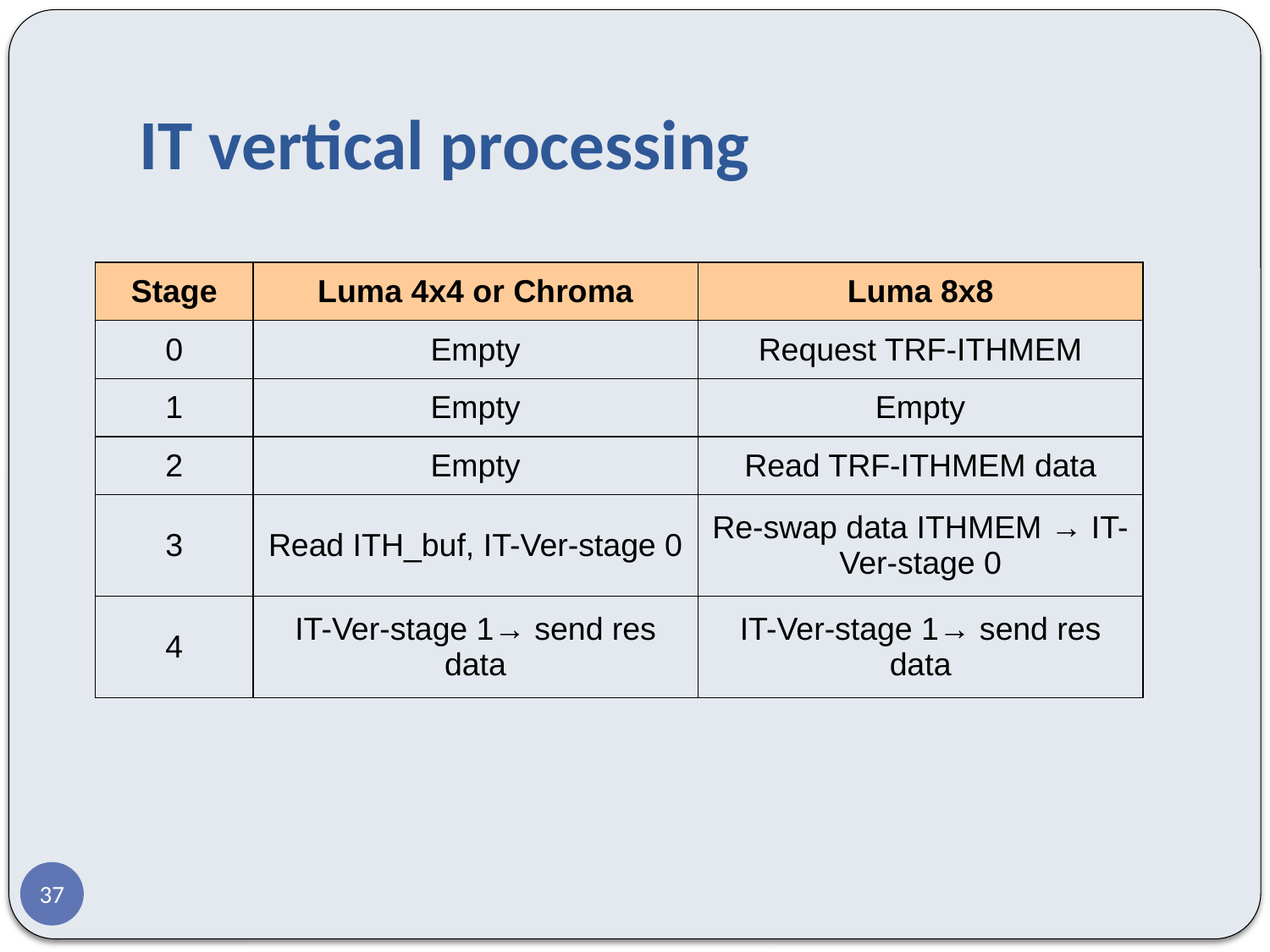

# IT vertical processing
| Stage | Luma 4x4 or Chroma | Luma 8x8 |
| --- | --- | --- |
| 0 | Empty | Request TRF-ITHMEM |
| 1 | Empty | Empty |
| 2 | Empty | Read TRF-ITHMEM data |
| 3 | Read ITH\_buf, IT-Ver-stage 0 | Re-swap data ITHMEM → IT-Ver-stage 0 |
| 4 | IT-Ver-stage 1→ send res data | IT-Ver-stage 1→ send res data |
37